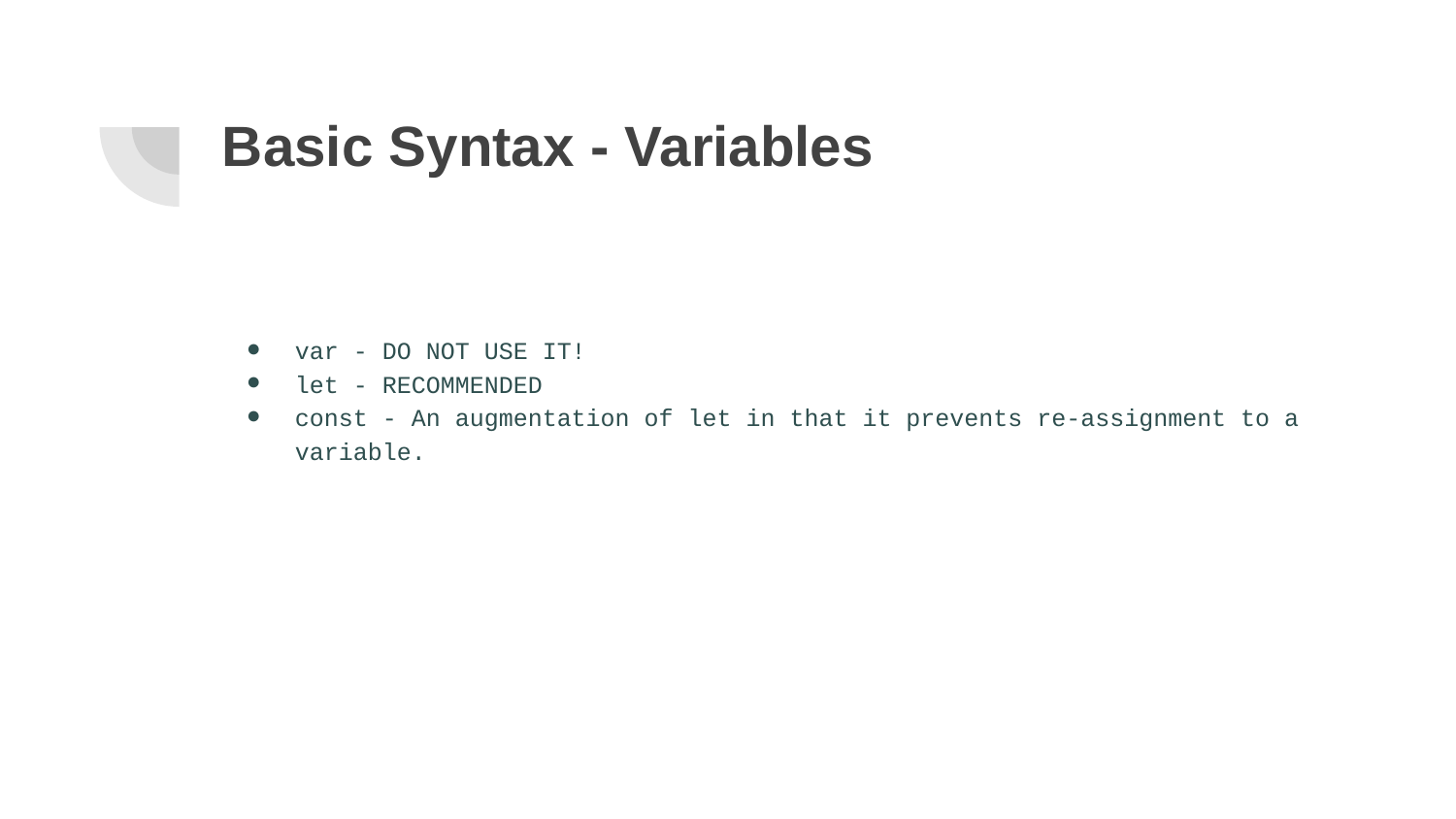

# Basic Syntax - Variables

var - DO NOT USE IT!
let - RECOMMENDED
const - An augmentation of let in that it prevents re-assignment to a variable.